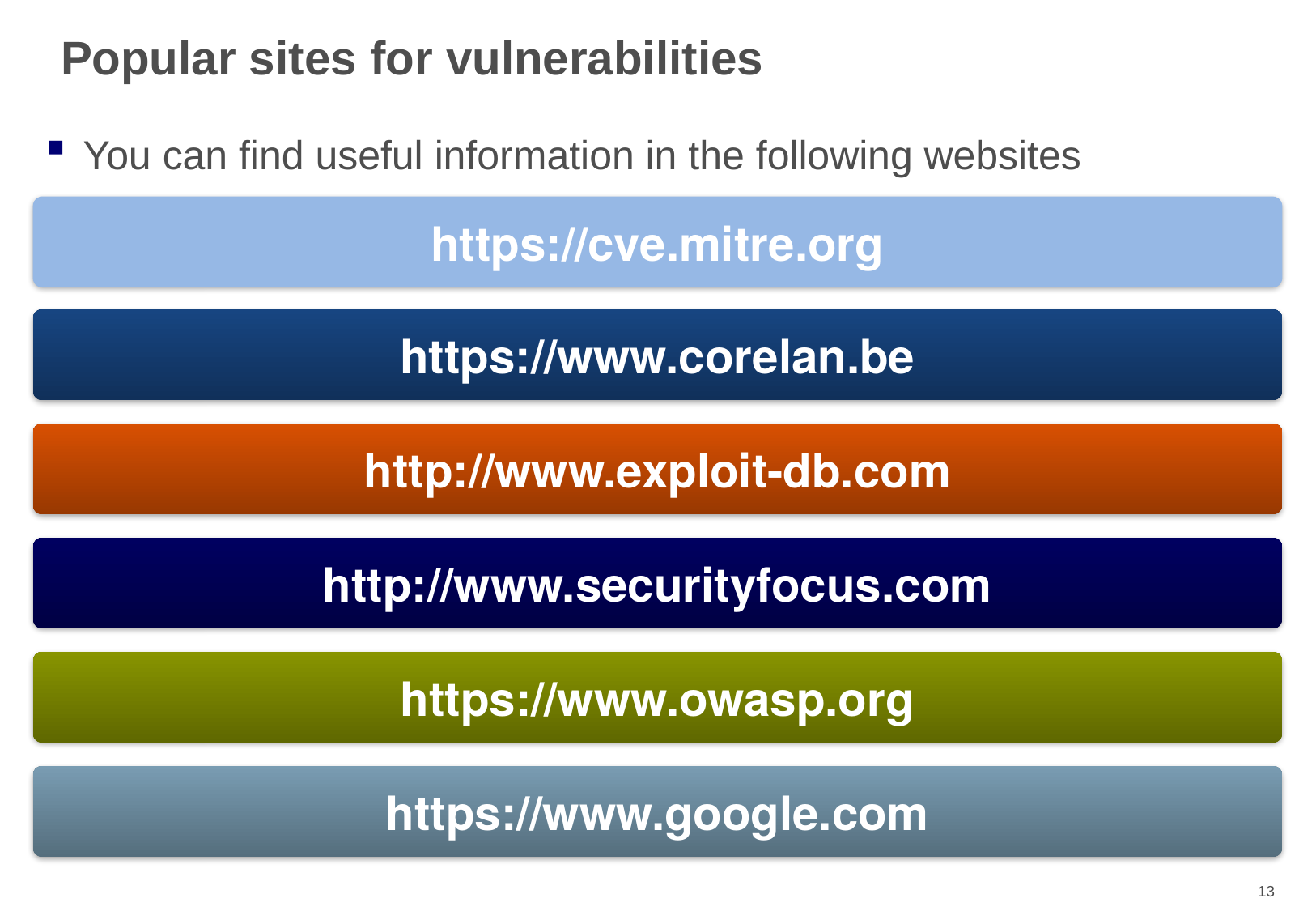

# Popular sites for vulnerabilities
You can find useful information in the following websites
https://cve.mitre.org
https://www.corelan.be
http://www.exploit-db.com
http://www.securityfocus.com
https://www.owasp.org
https://www.google.com